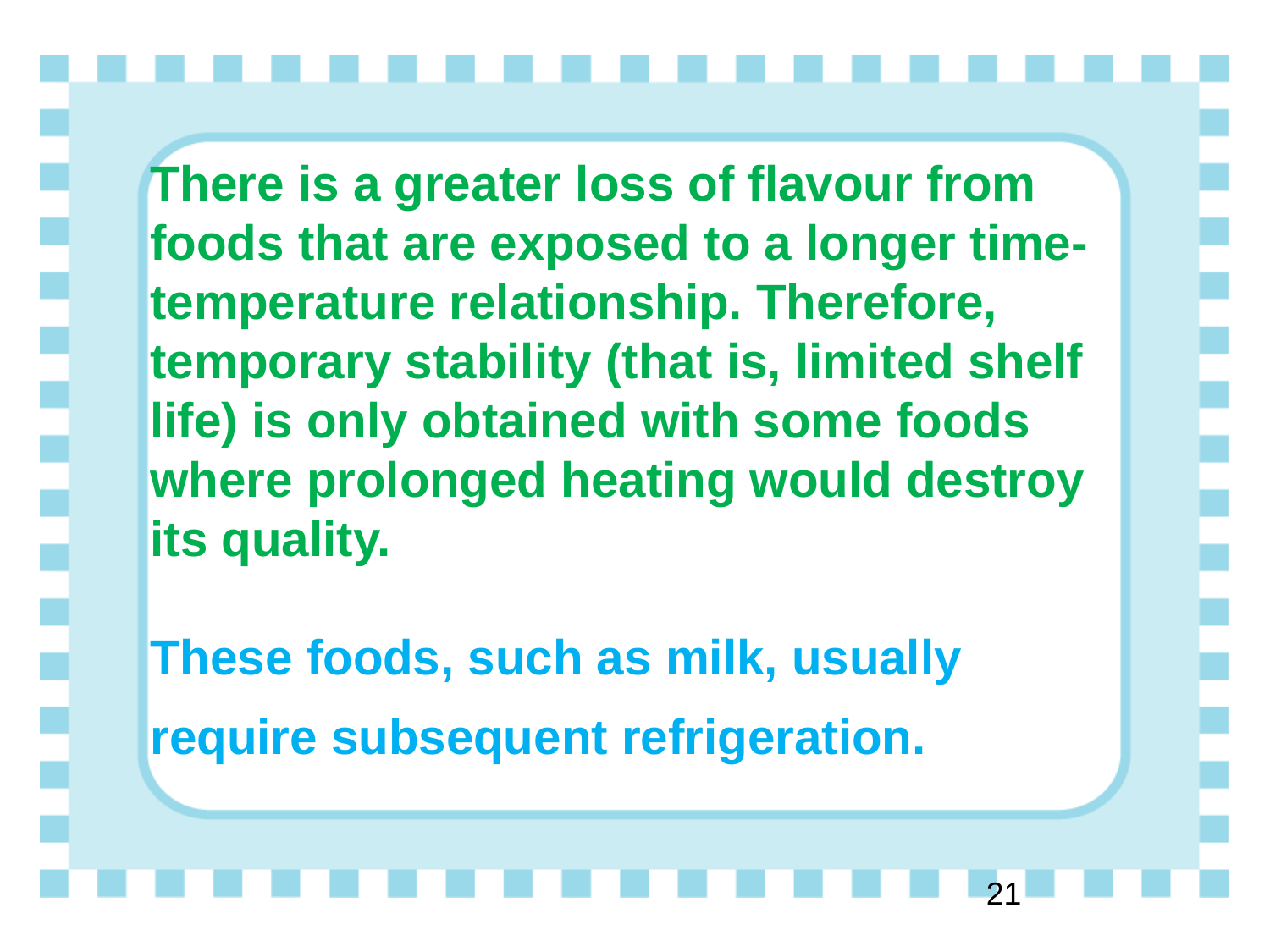

# There is a greater loss of flavour from foods that are exposed to a longer time-temperature relationship. Therefore, temporary stability (that is, limited shelf life) is only obtained with some foods where prolonged heating would destroy its quality. These foods, such as milk, usually require subsequent refrigeration.
21